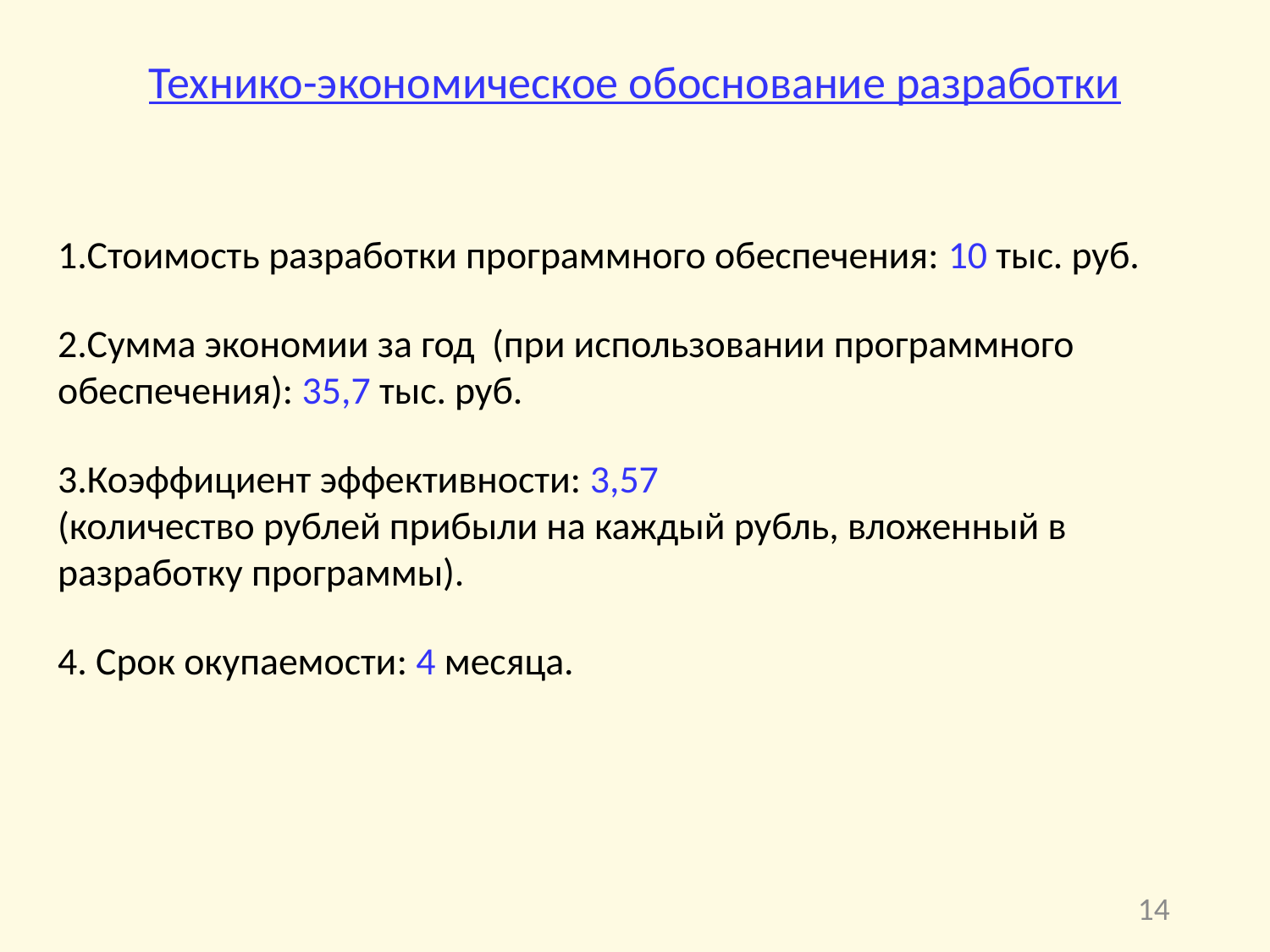

Технико-экономическое обоснование разработки
Стоимость разработки программного обеспечения: 10 тыс. руб.
Сумма экономии за год  (при использовании программного обеспечения): 35,7 тыс. руб.
Коэффициент эффективности: 3,57
(количество рублей прибыли на каждый рубль, вложенный в разработку программы).
4. Срок окупаемости: 4 месяца.
14